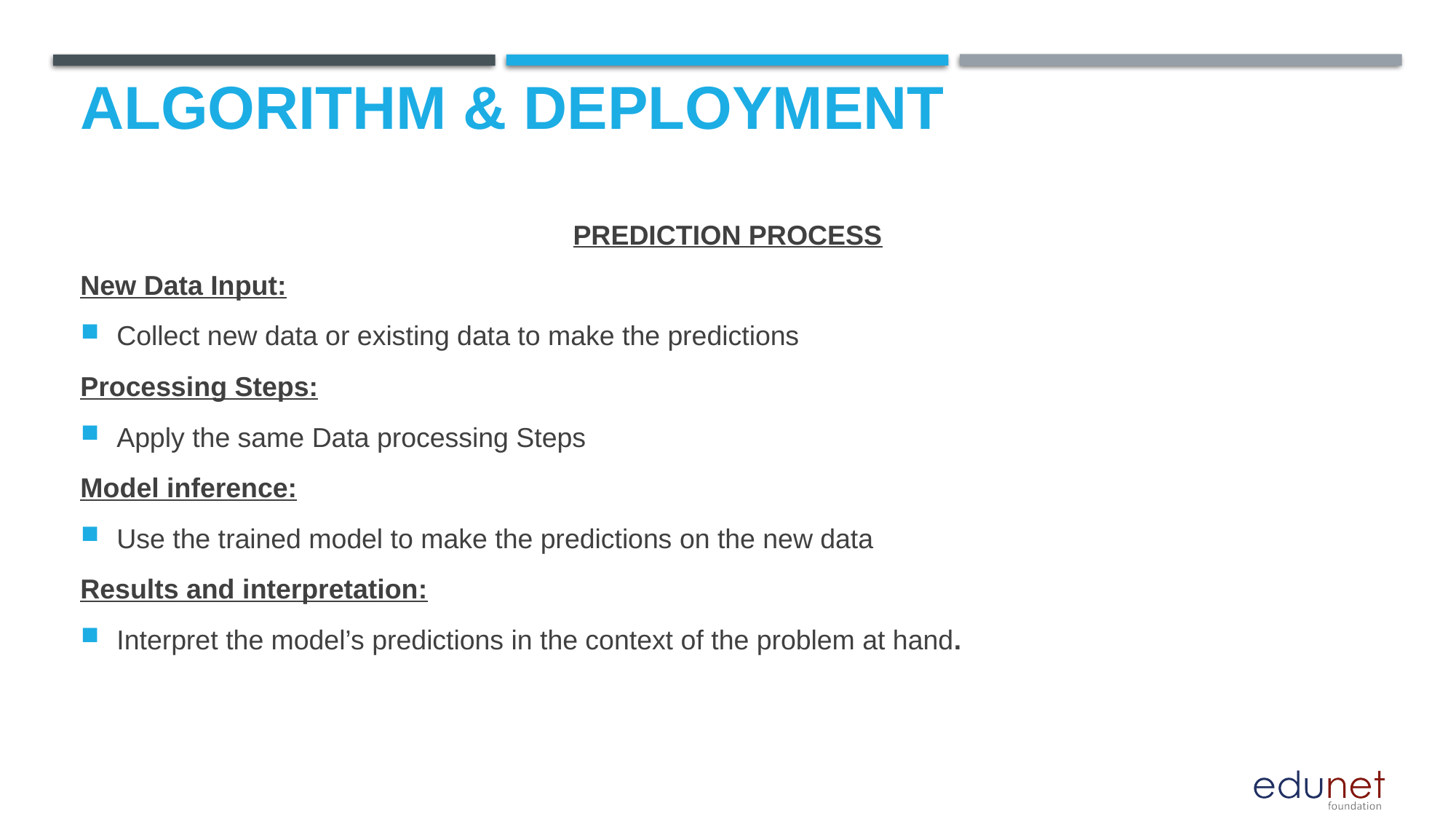

# Algorithm & Deployment
PREDICTION PROCESS
New Data Input:
Collect new data or existing data to make the predictions
Processing Steps:
Apply the same Data processing Steps
Model inference:
Use the trained model to make the predictions on the new data
Results and interpretation:
Interpret the model’s predictions in the context of the problem at hand.